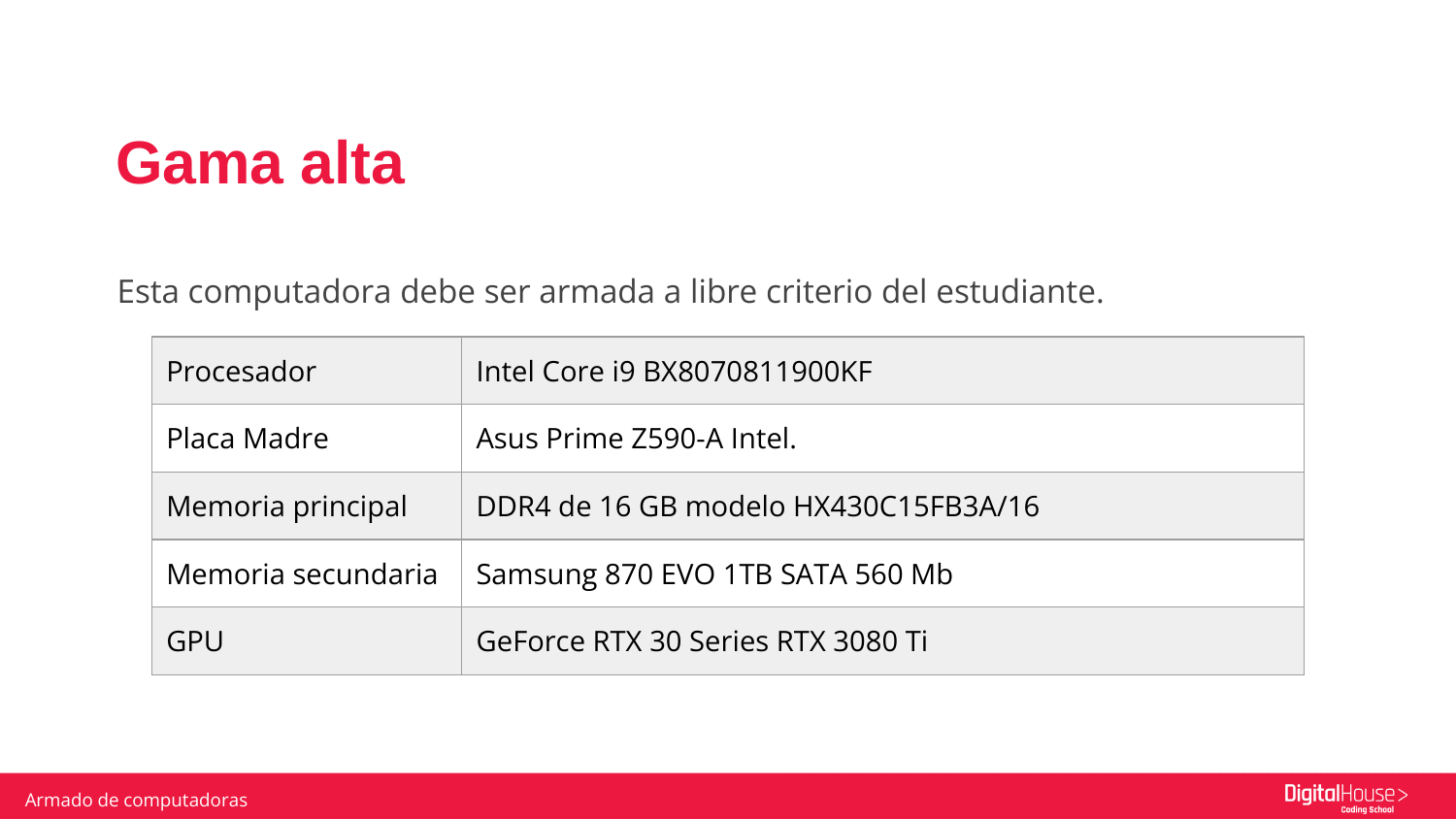

Gama alta
Esta computadora debe ser armada a libre criterio del estudiante.

| Procesador | Intel Core i9 BX8070811900KF |
| --- | --- |
| Placa Madre | Asus Prime Z590-A Intel. |
| Memoria principal | DDR4 de 16 GB modelo HX430C15FB3A/16 |
| Memoria secundaria | Samsung 870 EVO 1TB SATA 560 Mb |
| GPU | GeForce RTX 30 Series RTX 3080 Ti |